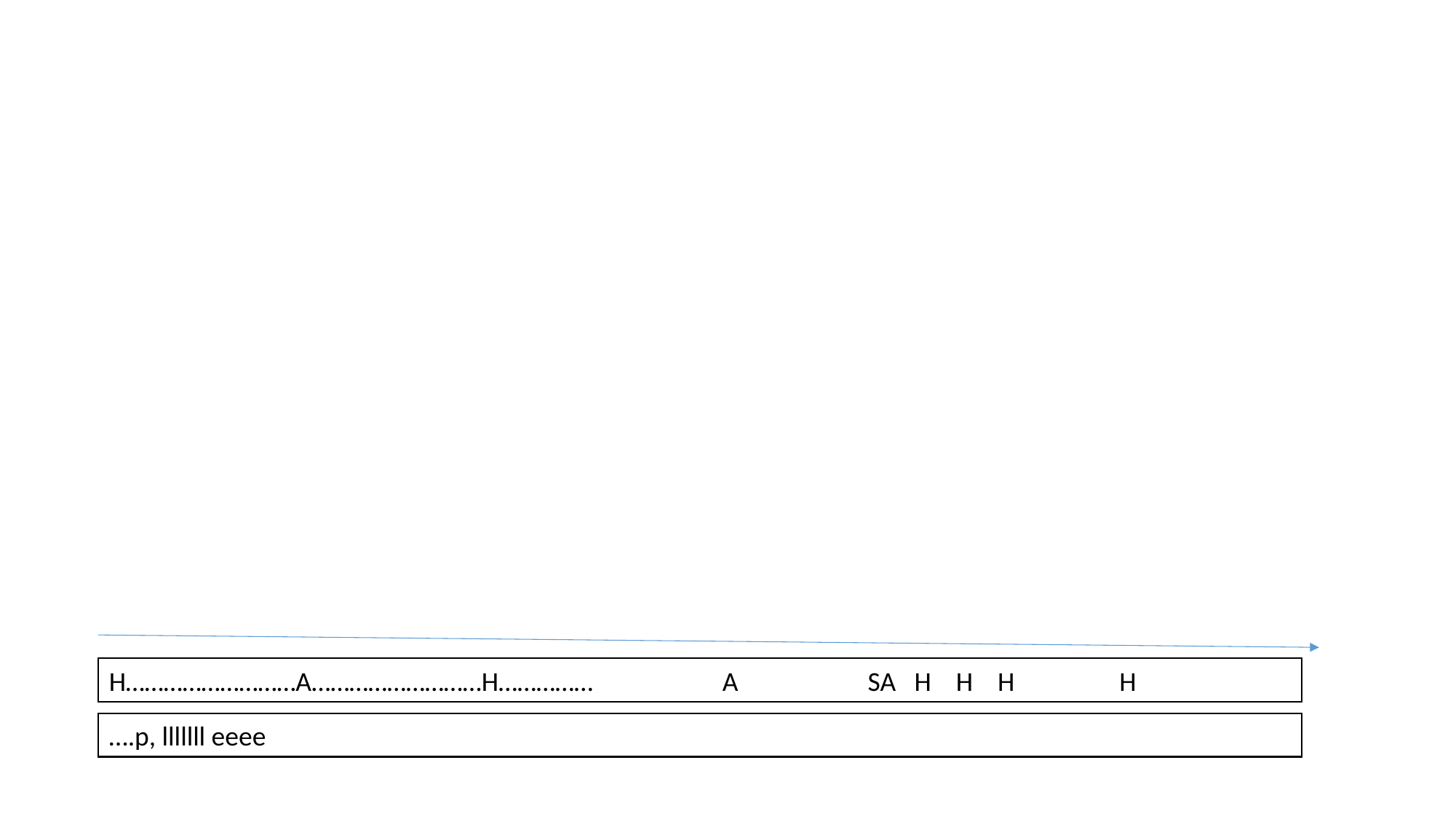

H………………………A………………………H……………                     A                     SA   H    H    H                 H
….p, lllllll eeee